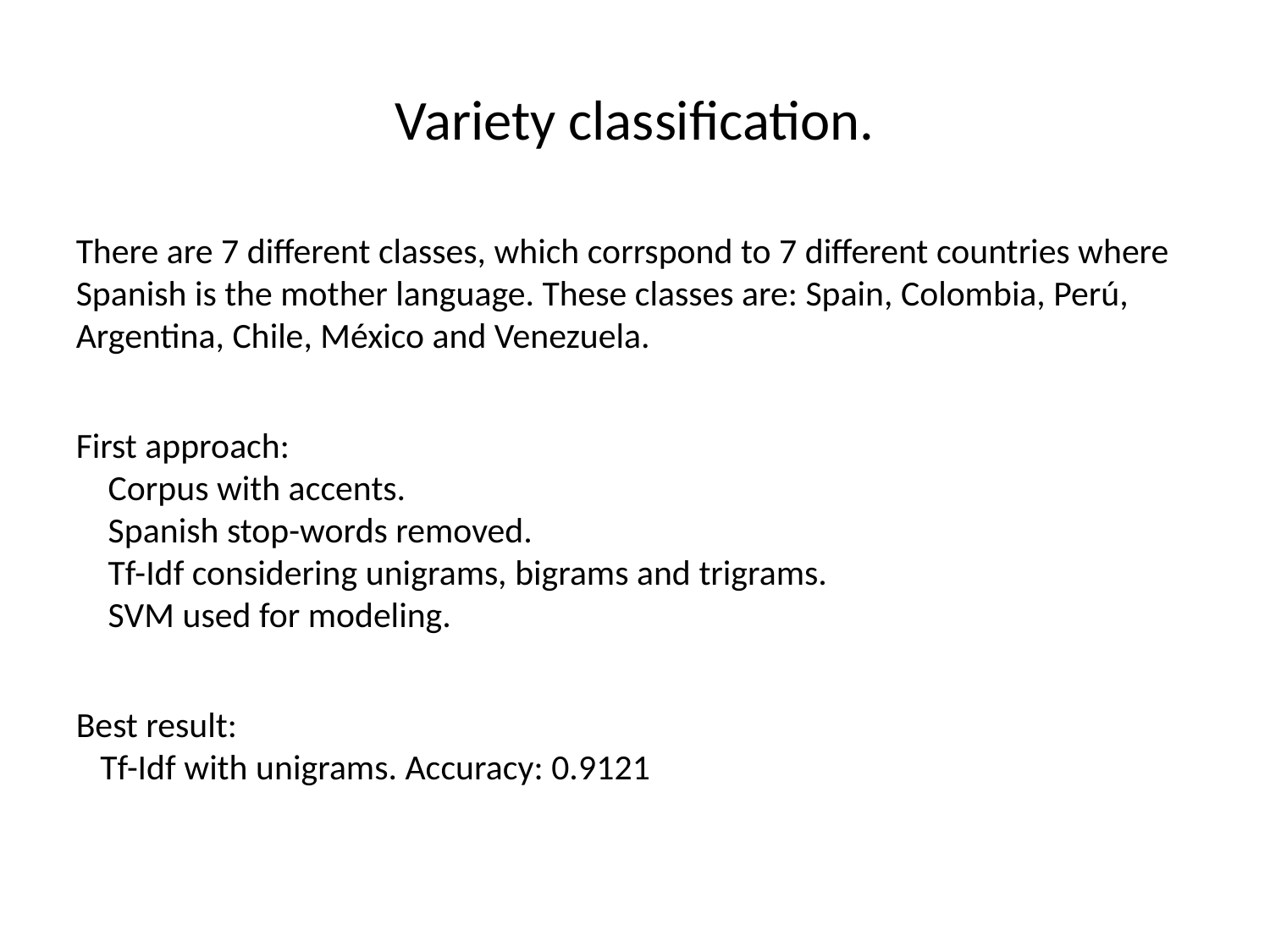

Variety classification.
There are 7 different classes, which corrspond to 7 different countries where Spanish is the mother language. These classes are: Spain, Colombia, Perú, Argentina, Chile, México and Venezuela.

First approach:
    Corpus with accents.
    Spanish stop-words removed.
    Tf-Idf considering unigrams, bigrams and trigrams.
    SVM used for modeling.

Best result:
   Tf-Idf with unigrams. Accuracy: 0.9121